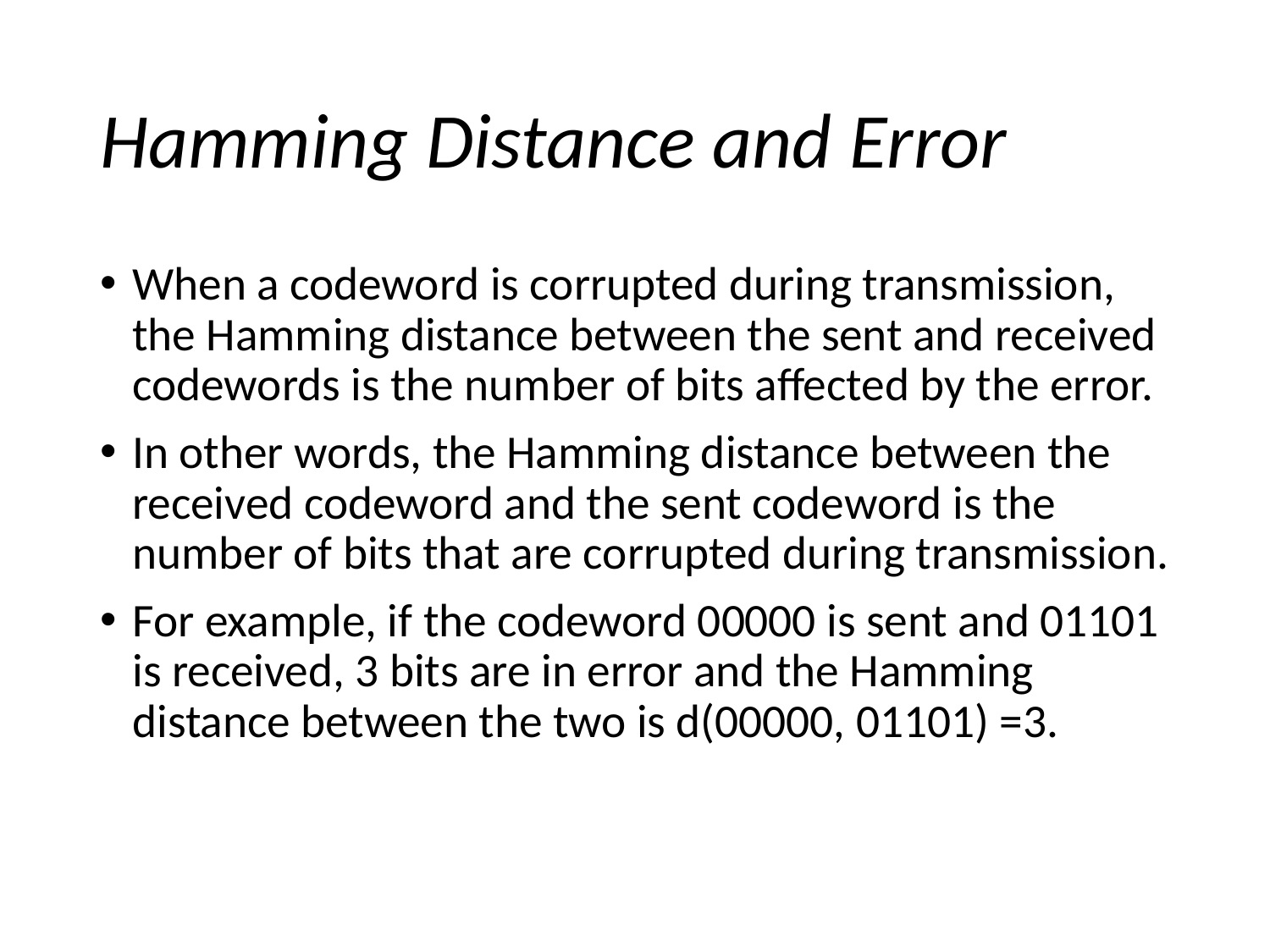

# Hamming Distance and Error
When a codeword is corrupted during transmission, the Hamming distance between the sent and received codewords is the number of bits affected by the error.
In other words, the Hamming distance between the received codeword and the sent codeword is the number of bits that are corrupted during transmission.
For example, if the codeword 00000 is sent and 01101 is received, 3 bits are in error and the Hamming distance between the two is d(00000, 01101) =3.